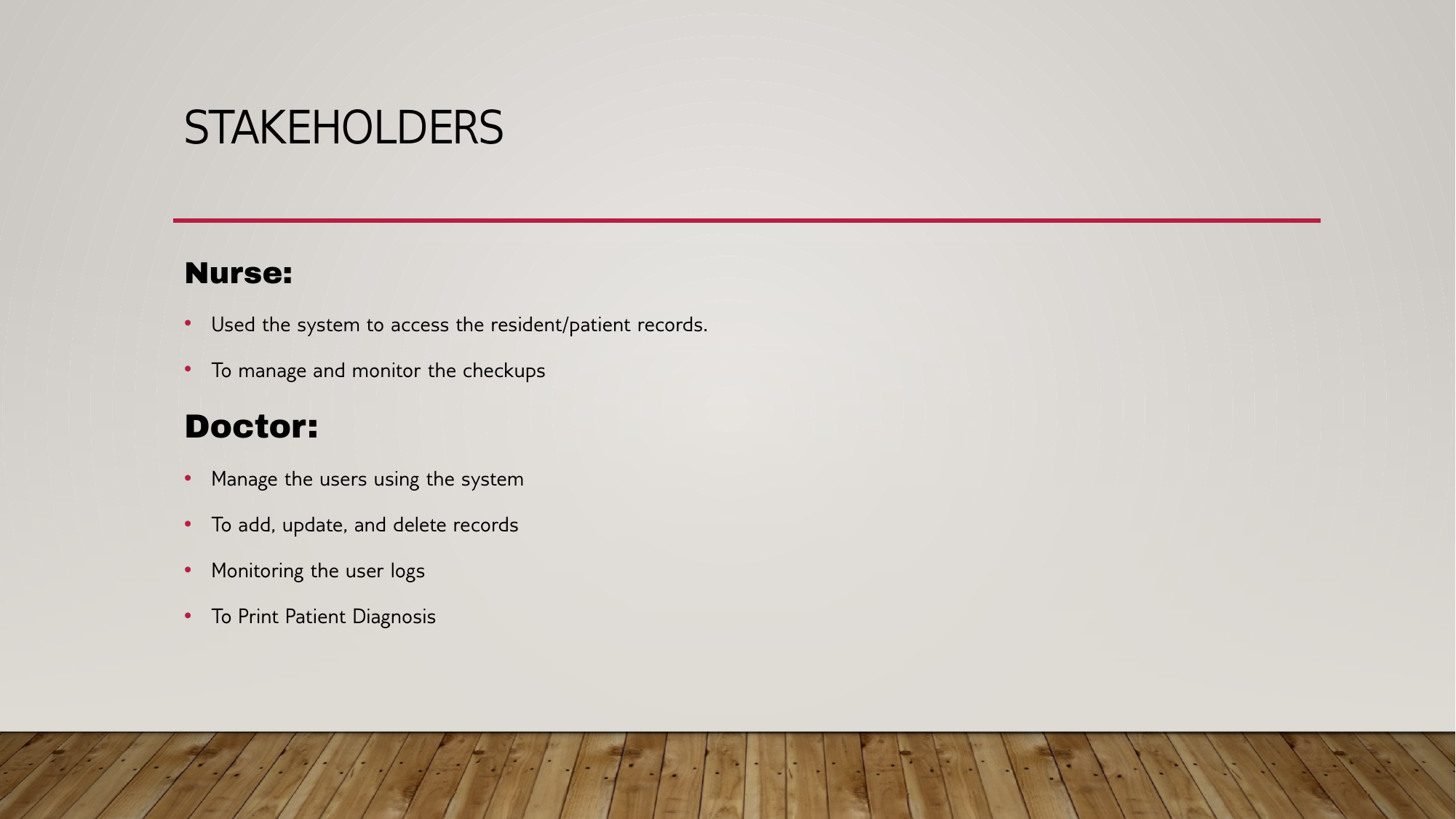

# STAKEHOLDERS
Nurse:
Used the system to access the resident/patient records.
To manage and monitor the checkups
Doctor:
Manage the users using the system
To add, update, and delete records
Monitoring the user logs
To Print Patient Diagnosis